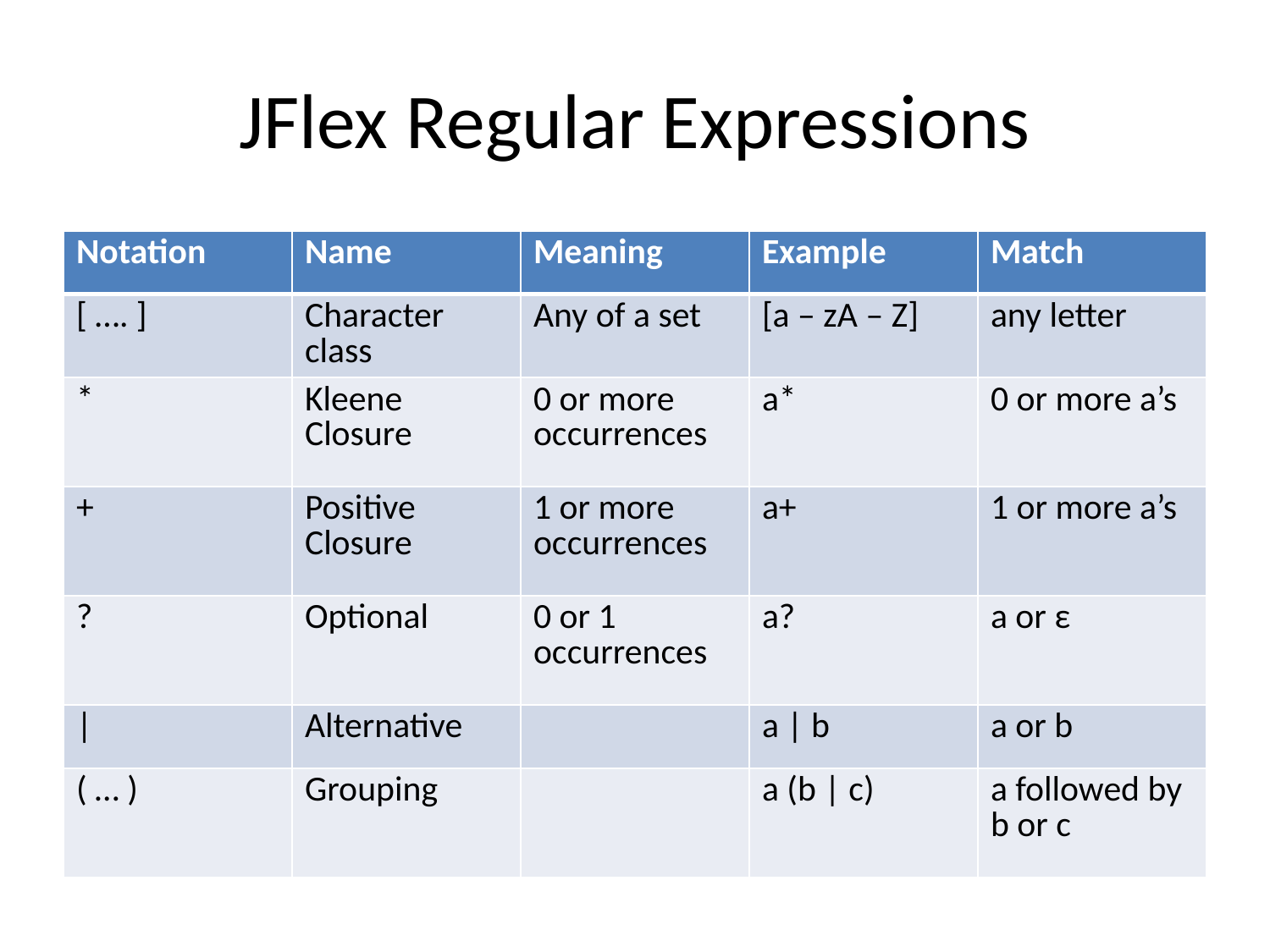

# JFlex Regular Expressions
| Notation | Name | Meaning | Example | Match |
| --- | --- | --- | --- | --- |
| [ …. ] | Character class | Any of a set | [a – zA – Z] | any letter |
| \* | Kleene Closure | 0 or more occurrences | a\* | 0 or more a’s |
| + | Positive Closure | 1 or more occurrences | a+ | 1 or more a’s |
| ? | Optional | 0 or 1 occurrences | a? | a or ε |
| | | Alternative |  | a | b | a or b |
| ( … ) | Grouping |  | a (b | c) | a followed by b or c |